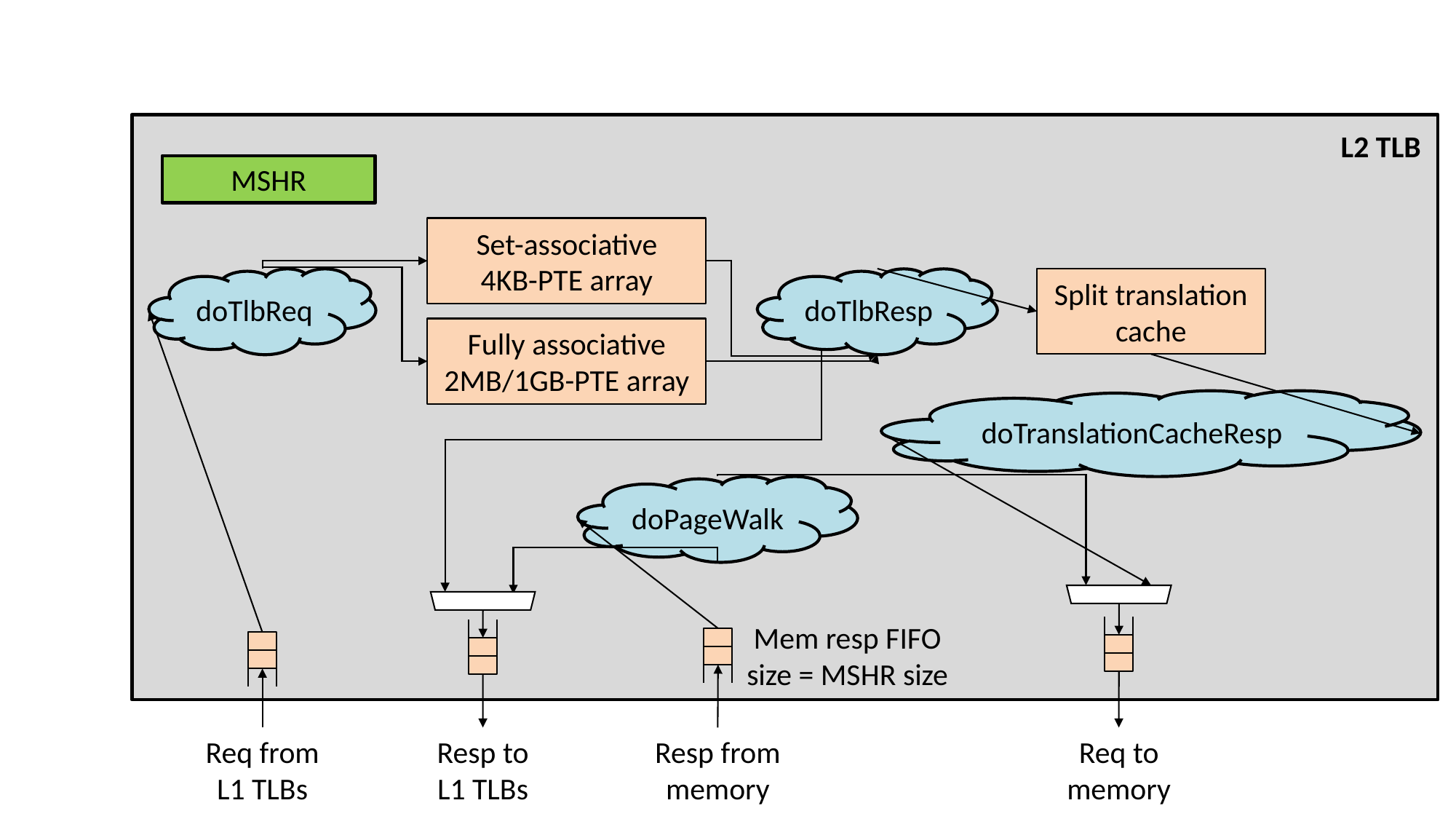

L2 TLB
MSHR
Set-associative
4KB-PTE array
doTlbReq
doTlbResp
Split translation cache
Fully associative
2MB/1GB-PTE array
doTranslationCacheResp
doPageWalk

Mem resp FIFO size = MSHR size

Req from L1 TLBs
Resp to L1 TLBs
Resp from memory
Req to memory